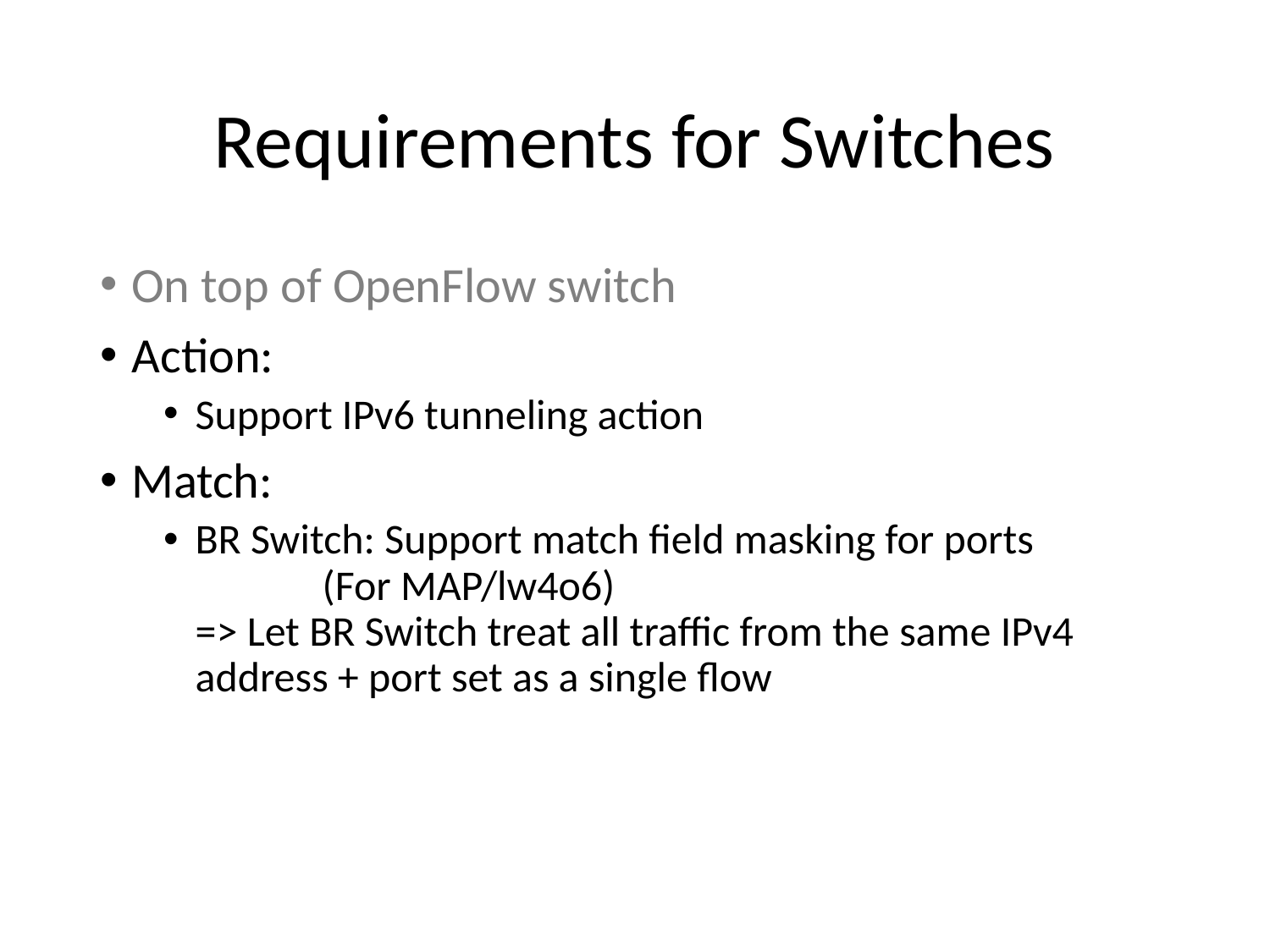

# Requirements for Switches
On top of OpenFlow switch
Action:
Support IPv6 tunneling action
Match:
BR Switch: Support match field masking for ports
	(For MAP/lw4o6)
=> Let BR Switch treat all traffic from the same IPv4 address + port set as a single flow